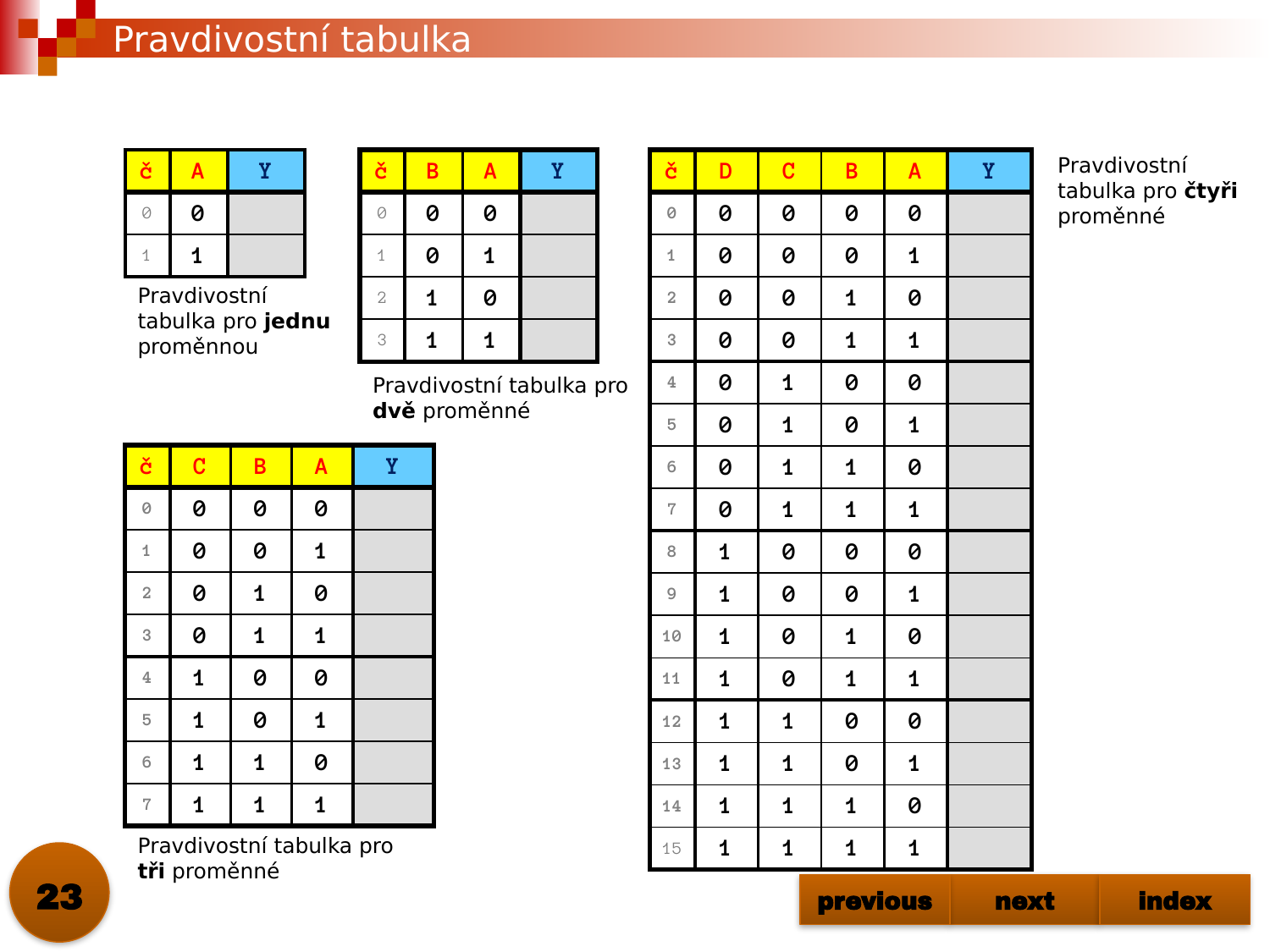

# Pravdivostní tabulka
Pravdivostní tabulka pro čtyři proměnné
| č | A | Y |
| --- | --- | --- |
| 0 | 0 |  |
| 1 | 1 |  |
| č | B | A | Y |
| --- | --- | --- | --- |
| 0 | 0 | 0 |  |
| 1 | 0 | 1 |  |
| 2 | 1 | 0 |  |
| 3 | 1 | 1 |  |
| č | D | C | B | A | Y |
| --- | --- | --- | --- | --- | --- |
| 0 | 0 | 0 | 0 | 0 |  |
| 1 | 0 | 0 | 0 | 1 |  |
| 2 | 0 | 0 | 1 | 0 |  |
| 3 | 0 | 0 | 1 | 1 |  |
| 4 | 0 | 1 | 0 | 0 |  |
| 5 | 0 | 1 | 0 | 1 |  |
| 6 | 0 | 1 | 1 | 0 |  |
| 7 | 0 | 1 | 1 | 1 |  |
| 8 | 1 | 0 | 0 | 0 |  |
| 9 | 1 | 0 | 0 | 1 |  |
| 10 | 1 | 0 | 1 | 0 |  |
| 11 | 1 | 0 | 1 | 1 |  |
| 12 | 1 | 1 | 0 | 0 |  |
| 13 | 1 | 1 | 0 | 1 |  |
| 14 | 1 | 1 | 1 | 0 |  |
| 15 | 1 | 1 | 1 | 1 |  |
Pravdivostní tabulka pro jednu proměnnou
Pravdivostní tabulka pro dvě proměnné
| č | C | B | A | Y |
| --- | --- | --- | --- | --- |
| 0 | 0 | 0 | 0 |  |
| 1 | 0 | 0 | 1 |  |
| 2 | 0 | 1 | 0 |  |
| 3 | 0 | 1 | 1 |  |
| 4 | 1 | 0 | 0 |  |
| 5 | 1 | 0 | 1 |  |
| 6 | 1 | 1 | 0 |  |
| 7 | 1 | 1 | 1 |  |
Pravdivostní tabulka pro tři proměnné

23
previous
next
index